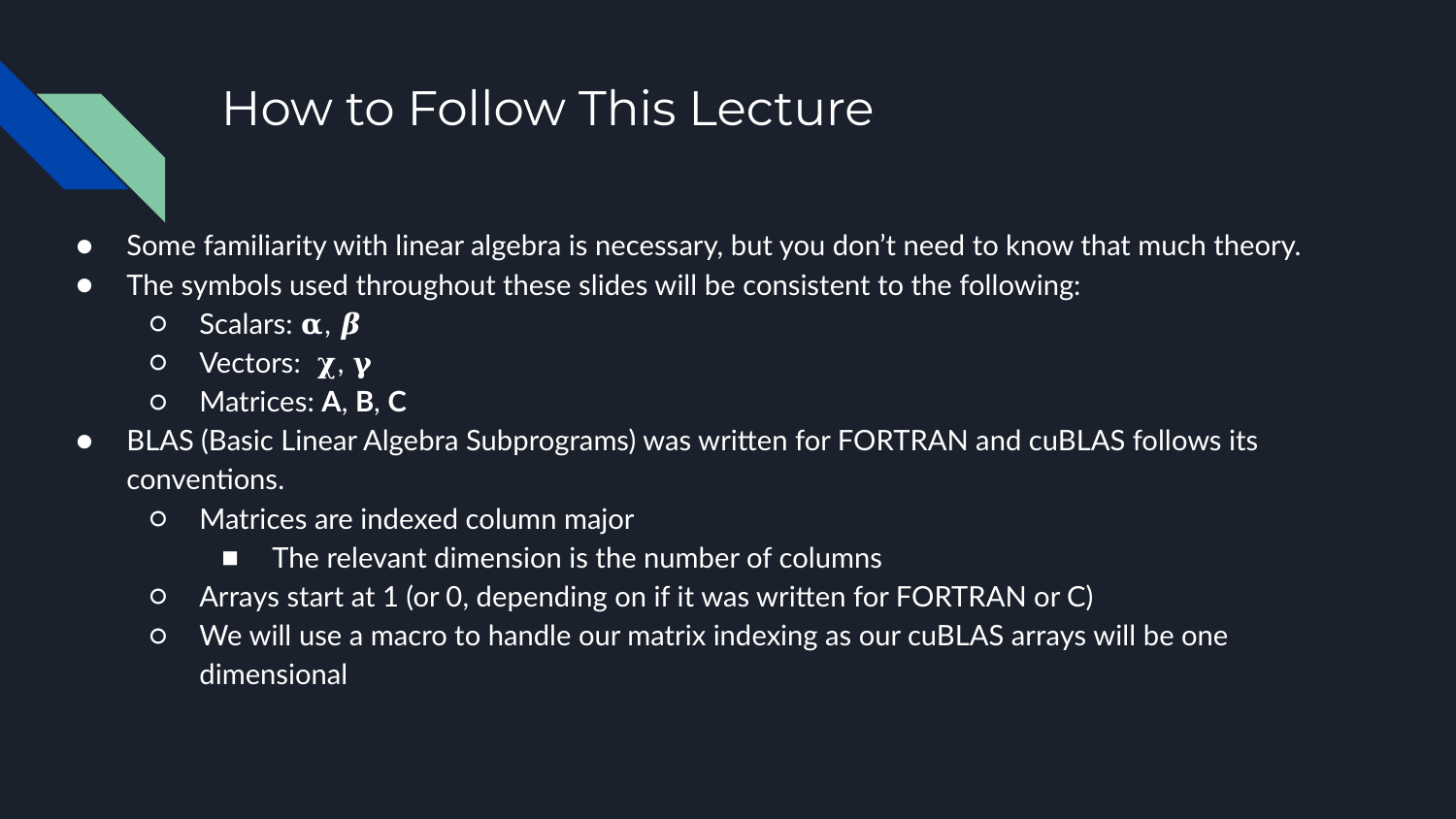

# How to Follow This Lecture
Some familiarity with linear algebra is necessary, but you don’t need to know that much theory.
The symbols used throughout these slides will be consistent to the following:
Scalars: 𝛂, 𝜷
Vectors:  𝛘, 𝛄
Matrices: A, B, C
BLAS (Basic Linear Algebra Subprograms) was written for FORTRAN and cuBLAS follows its conventions.
Matrices are indexed column major
The relevant dimension is the number of columns
Arrays start at 1 (or 0, depending on if it was written for FORTRAN or C)
We will use a macro to handle our matrix indexing as our cuBLAS arrays will be one dimensional